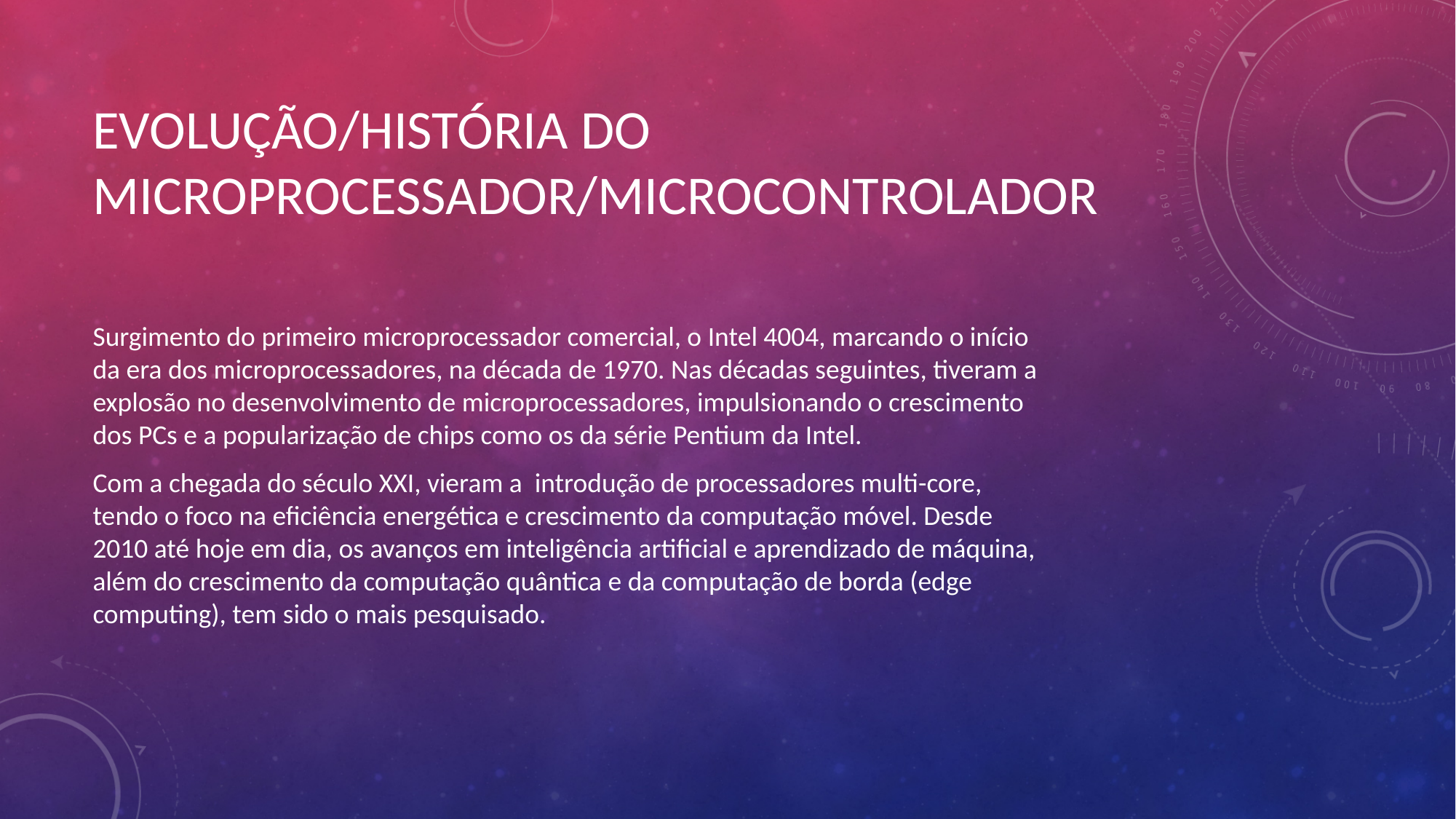

# Evolução/história do microprocessador/microcontrolador
Surgimento do primeiro microprocessador comercial, o Intel 4004, marcando o início da era dos microprocessadores, na década de 1970. Nas décadas seguintes, tiveram a explosão no desenvolvimento de microprocessadores, impulsionando o crescimento dos PCs e a popularização de chips como os da série Pentium da Intel.
Com a chegada do século XXI, vieram a  introdução de processadores multi-core, tendo o foco na eficiência energética e crescimento da computação móvel. Desde 2010 até hoje em dia, os avanços em inteligência artificial e aprendizado de máquina, além do crescimento da computação quântica e da computação de borda (edge computing), tem sido o mais pesquisado.